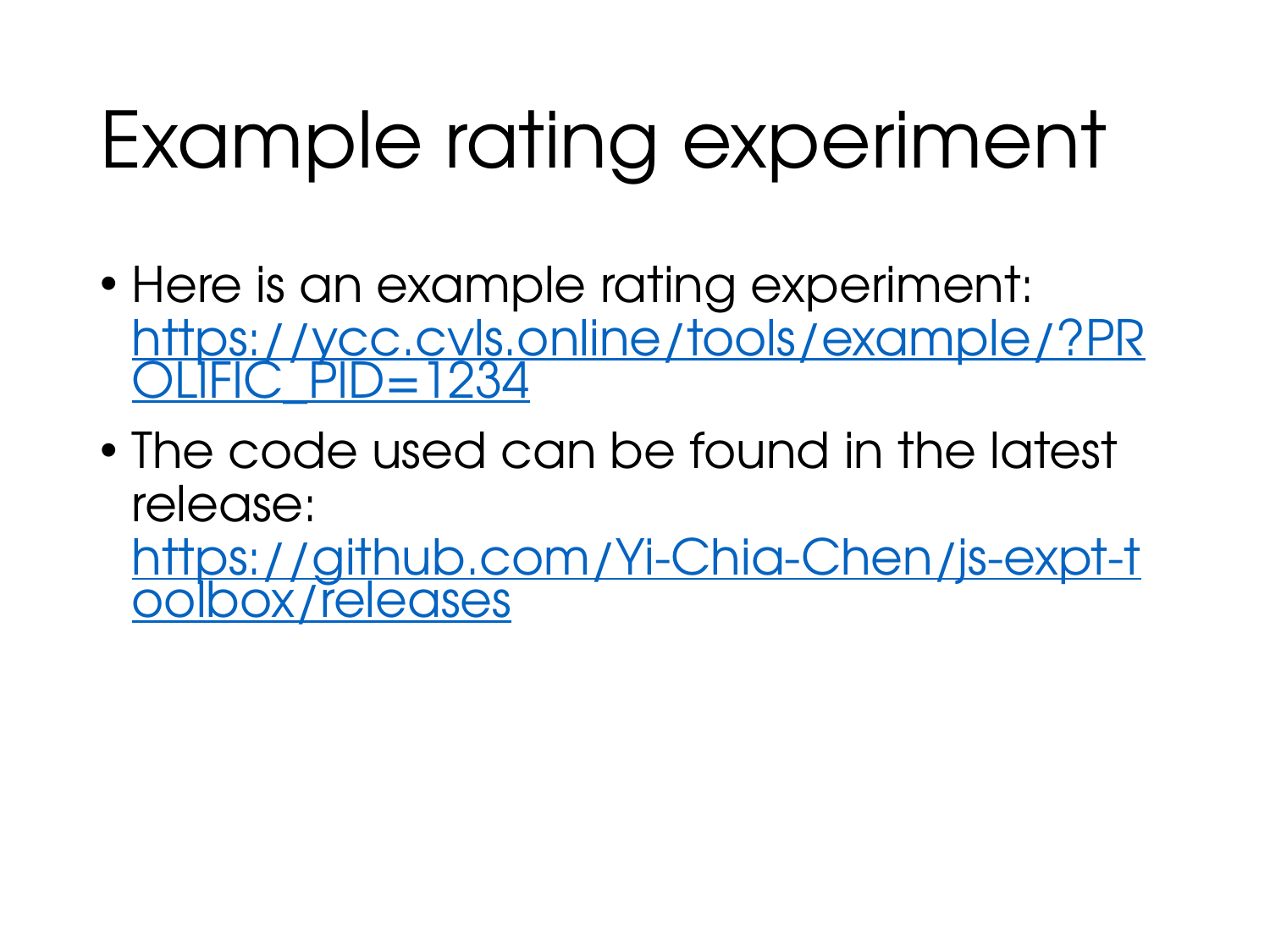

# Example rating experiment
Here is an example rating experiment:
https://ycc.cvls.online/tools/example/?PROLIFIC_PID=1234
The code used can be found in the latest release:
https://github.com/Yi-Chia-Chen/js-expt-toolbox/releases